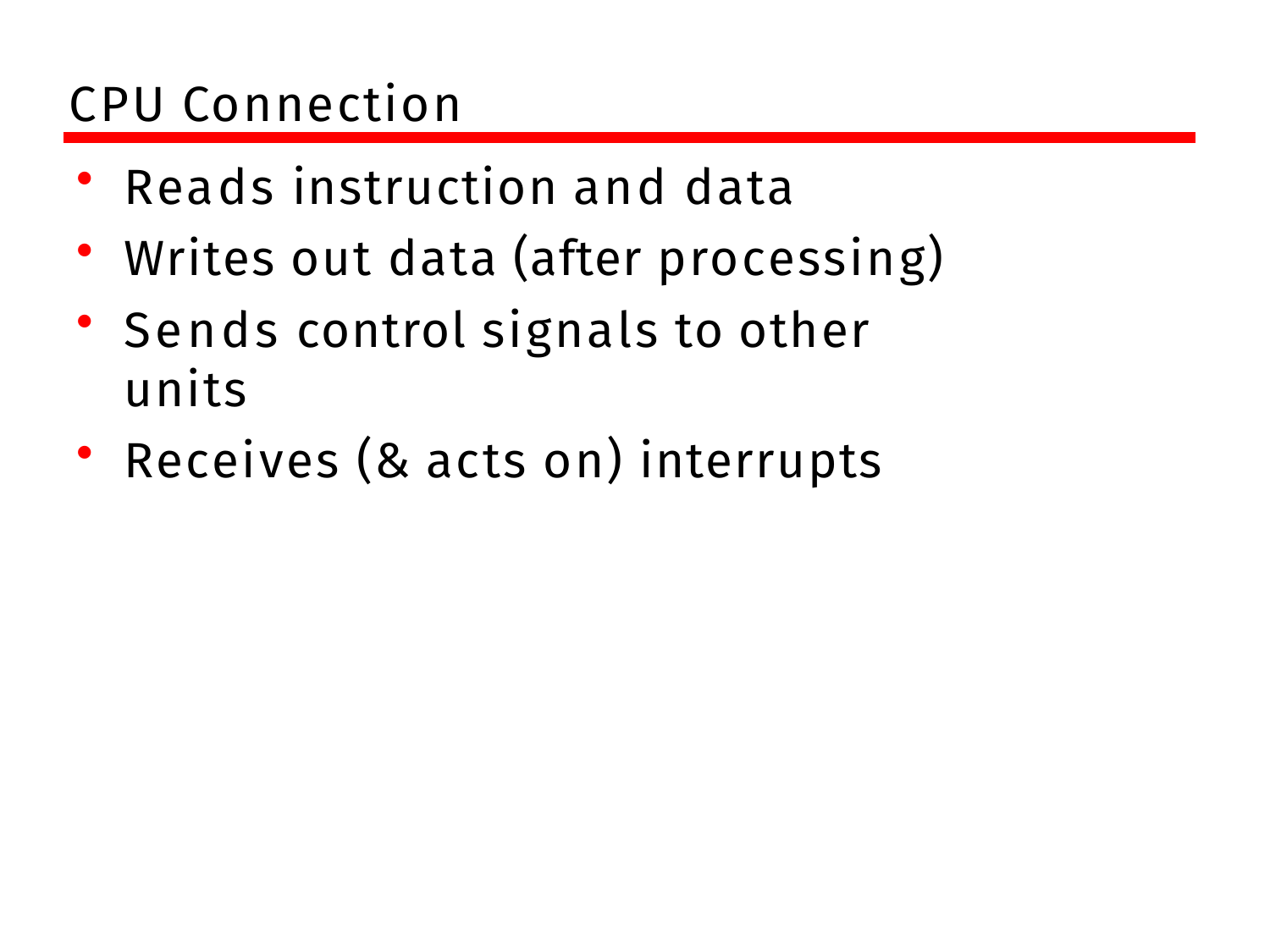

CPU Connection
Reads instruction and data
Writes out data (after processing)
Sends control signals to other units
Receives (& acts on) interrupts